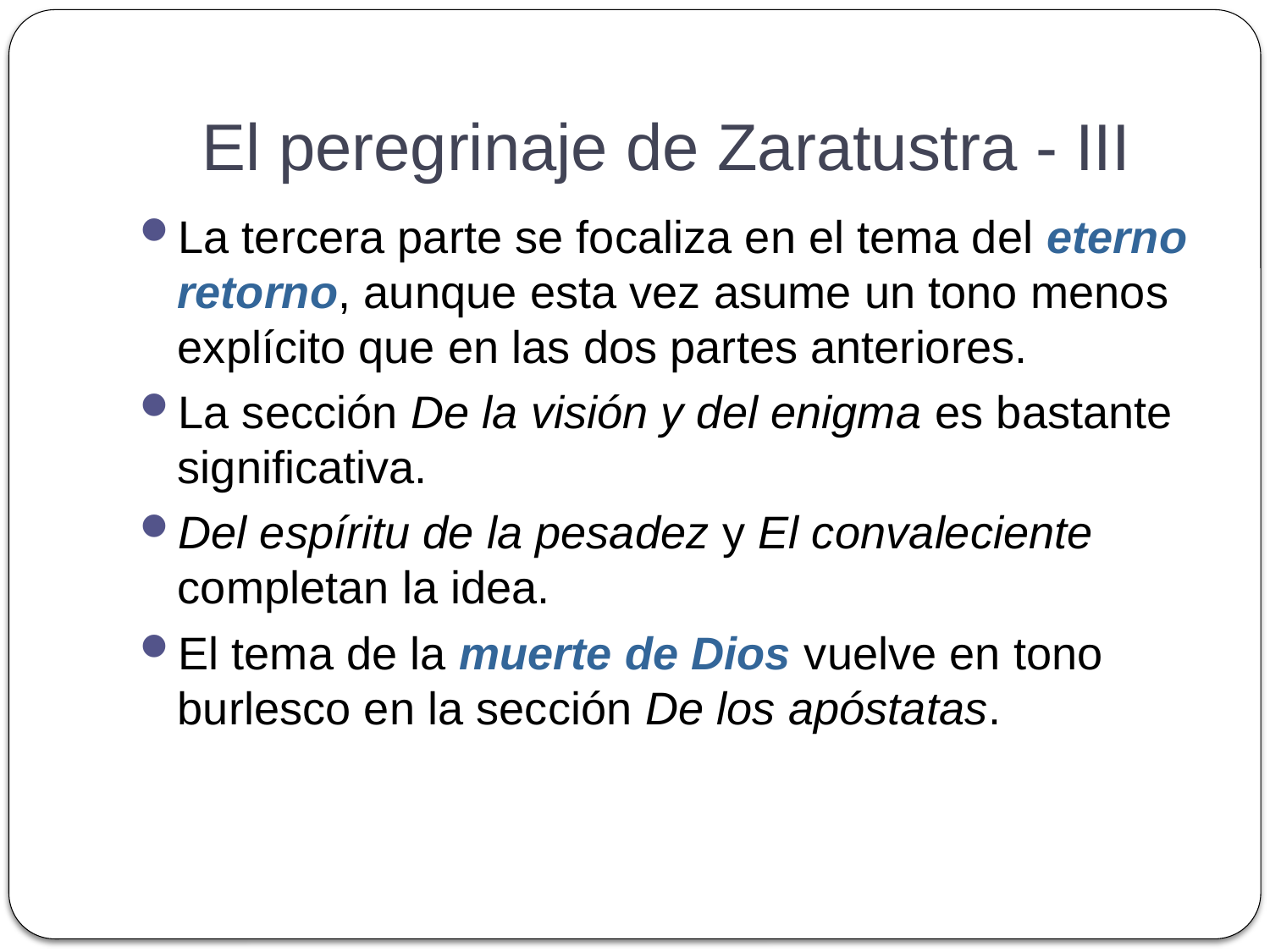

# El peregrinaje de Zaratustra - III
La tercera parte se focaliza en el tema del eterno retorno, aunque esta vez asume un tono menos explícito que en las dos partes anteriores.
La sección De la visión y del enigma es bastante significativa.
Del espíritu de la pesadez y El convaleciente completan la idea.
El tema de la muerte de Dios vuelve en tono burlesco en la sección De los apóstatas.